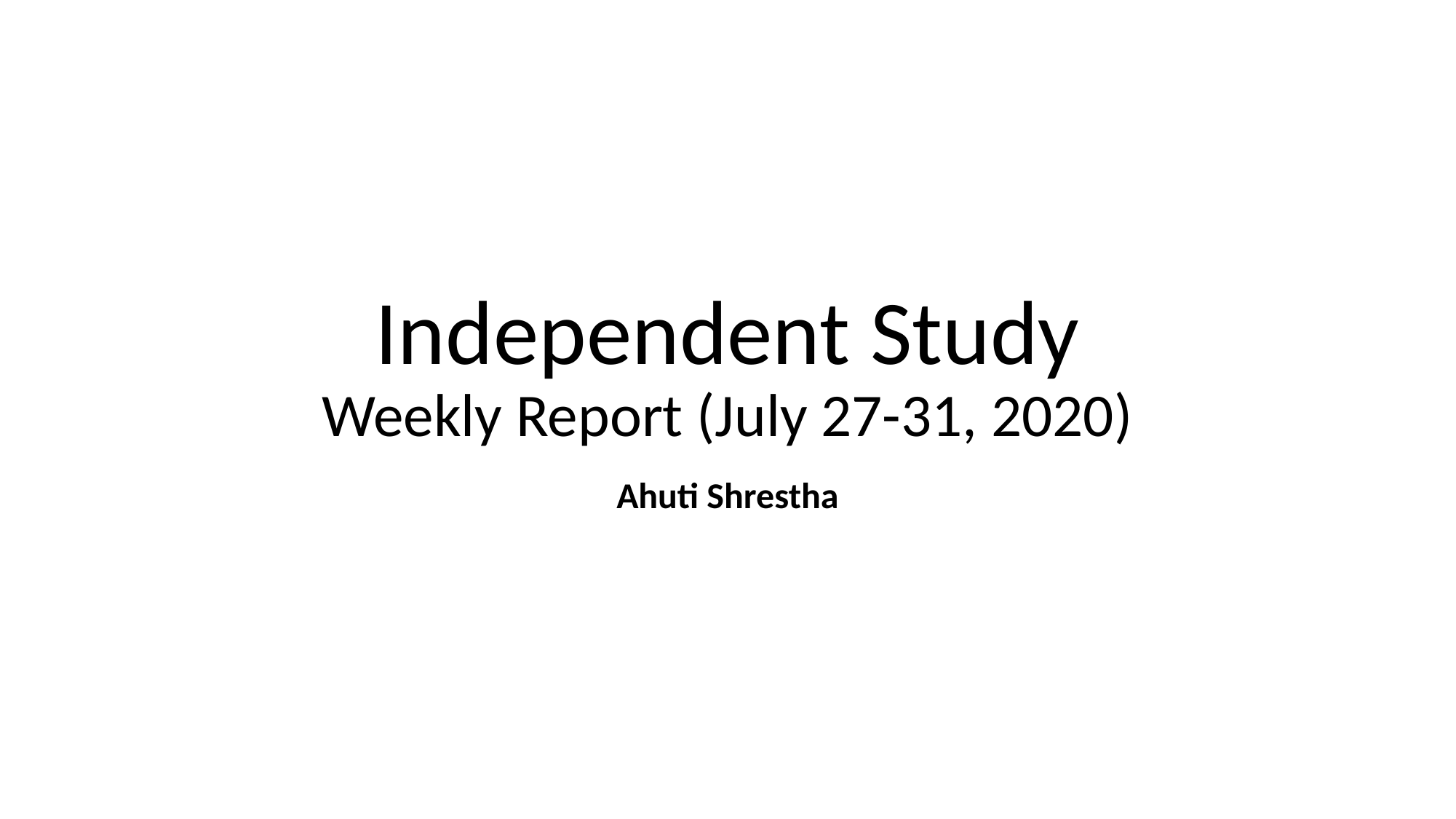

# Independent Study Weekly Report (July 27-31, 2020)
Ahuti Shrestha